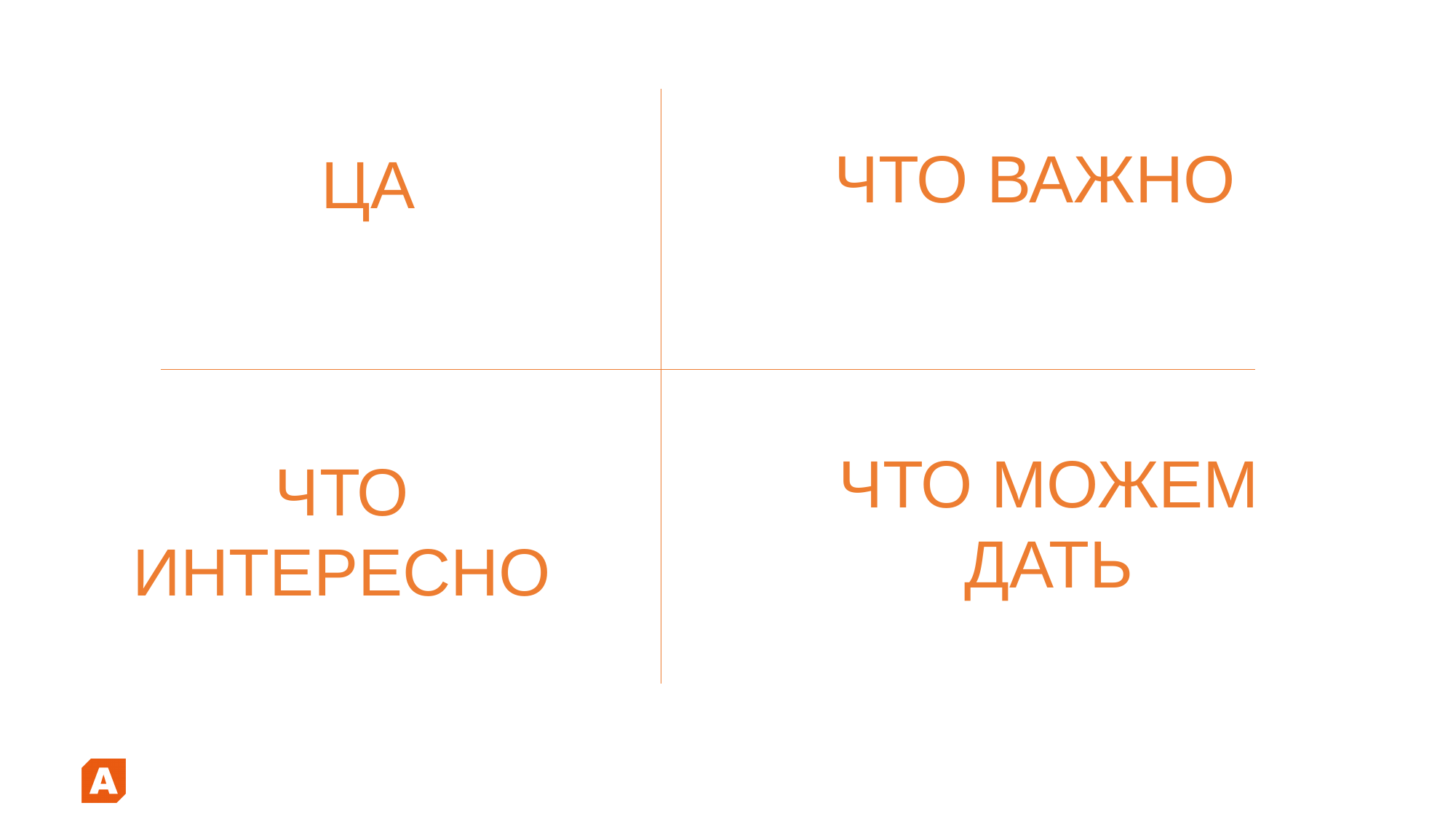

ЧТО ВАЖНО
# ЦА
ЧТО МОЖЕМ ДАТЬ
ЧТО ИНТЕРЕСНО